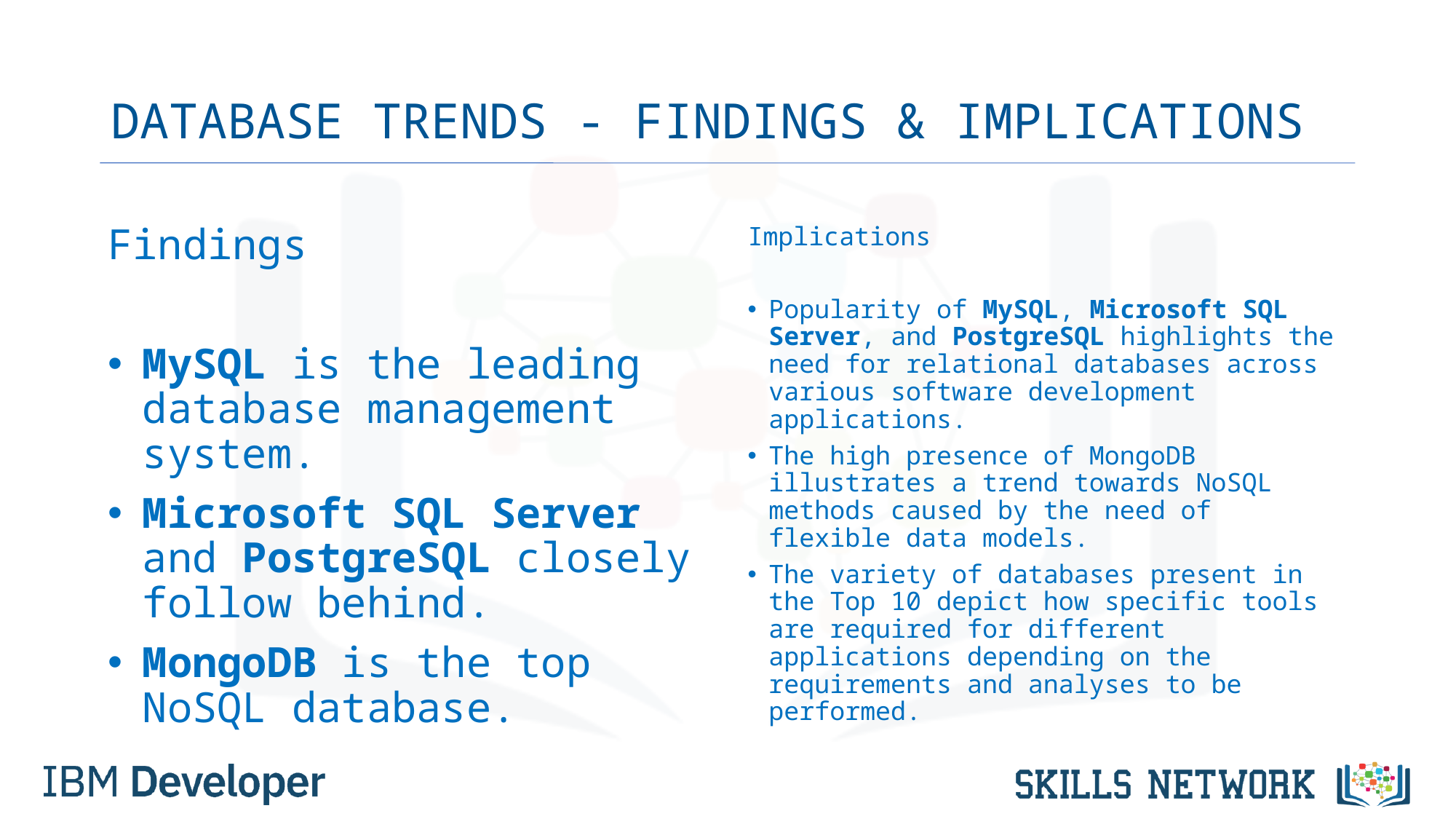

# DATABASE TRENDS - FINDINGS & IMPLICATIONS
Findings

MySQL is the leading database management system.
Microsoft SQL Server and PostgreSQL closely follow behind.
MongoDB is the top NoSQL database.
Implications

Popularity of MySQL, Microsoft SQL Server, and PostgreSQL highlights the need for relational databases across various software development applications.
The high presence of MongoDB illustrates a trend towards NoSQL methods caused by the need of flexible data models.
The variety of databases present in the Top 10 depict how specific tools are required for different applications depending on the requirements and analyses to be performed.